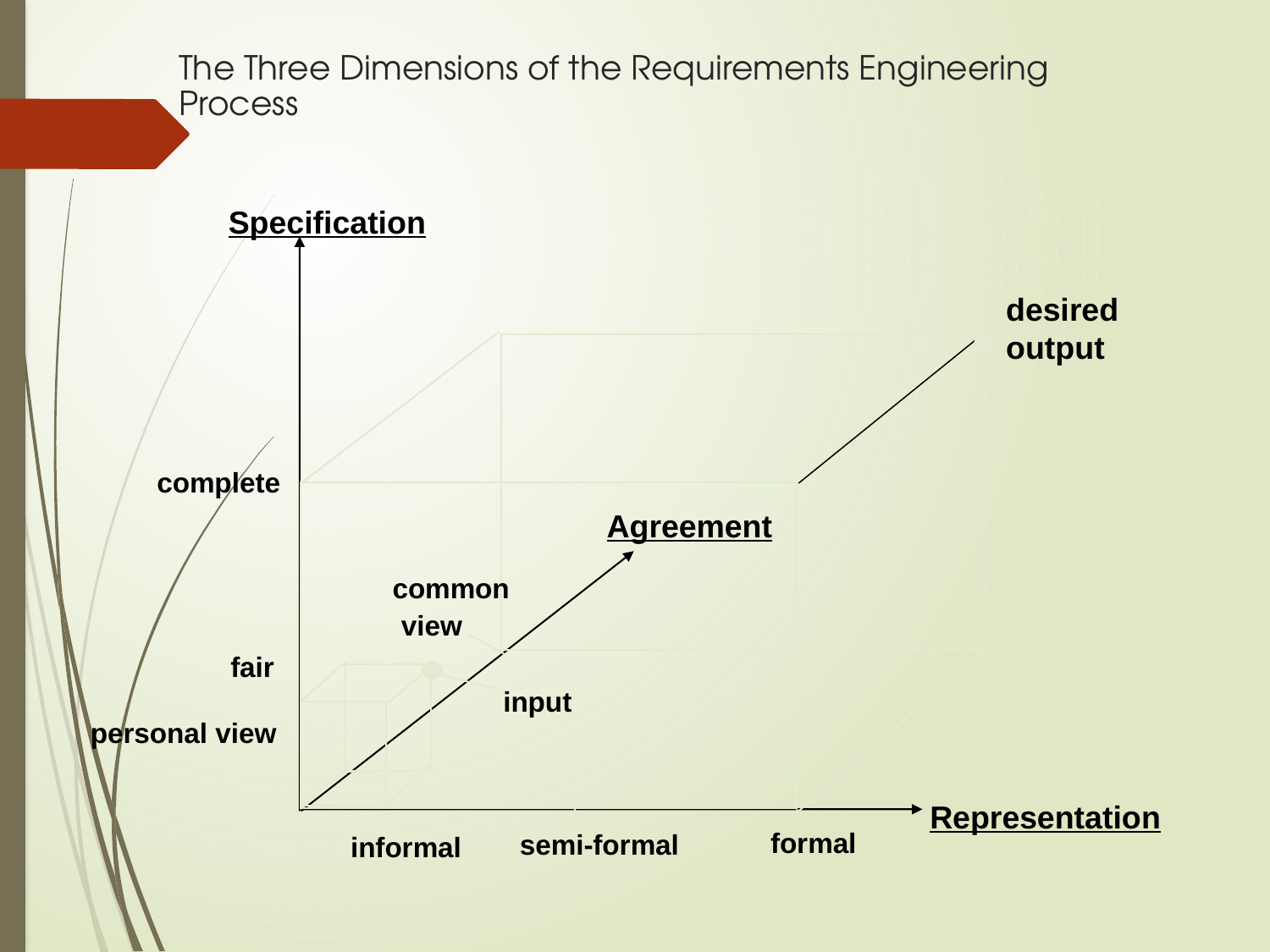

# The Three Dimensions of the Requirements Engineering Process
Specification

desired
output

complete

Agreement

common
 view

fair

input

personal view

Representation

formal
semi-formal
informal